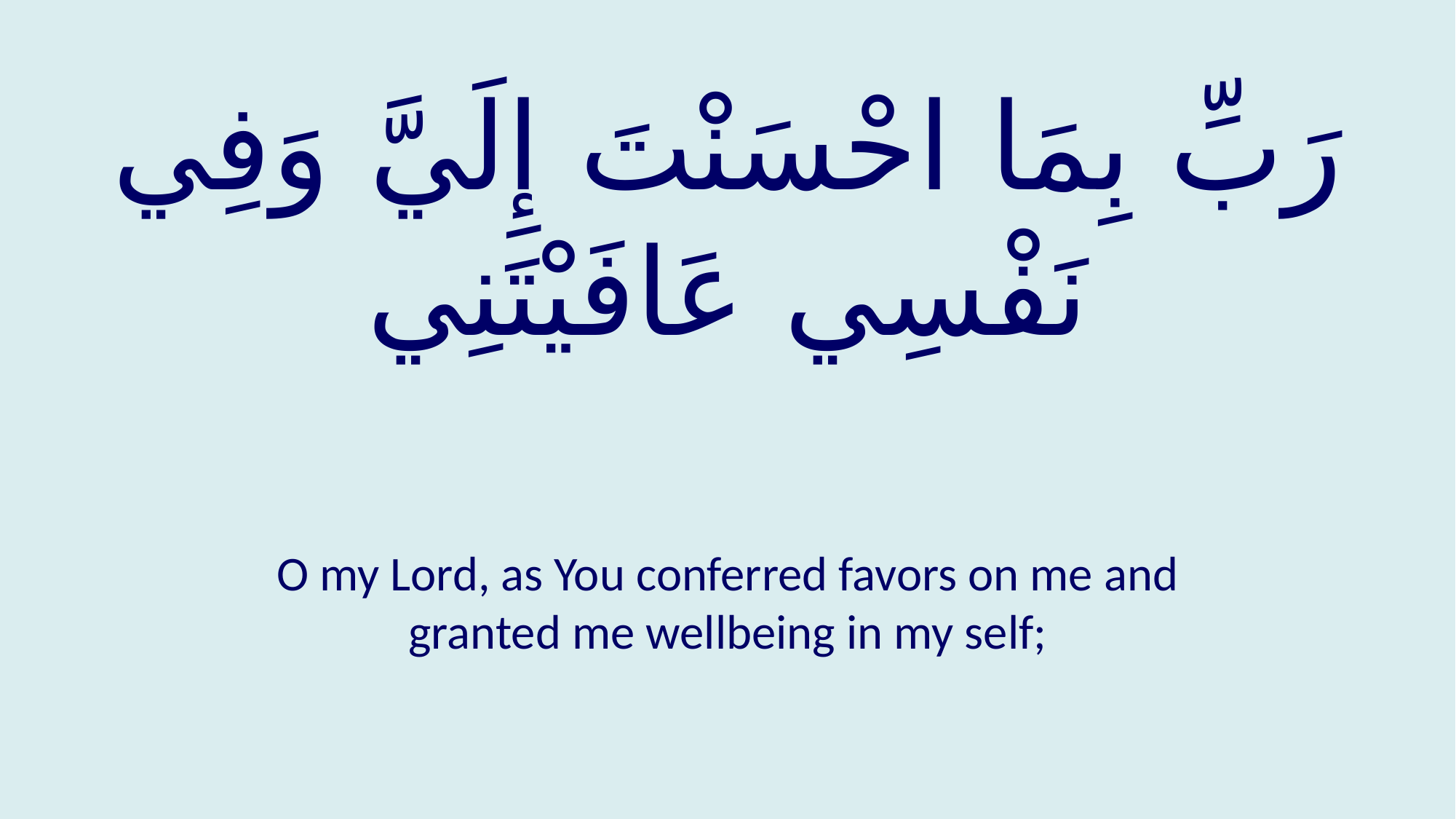

# رَبِّ بِمَا احْسَنْتَ إِلَيَّ وَفِي نَفْسِي عَافَيْتَنِي
O my Lord, as You conferred favors on me and granted me wellbeing in my self;